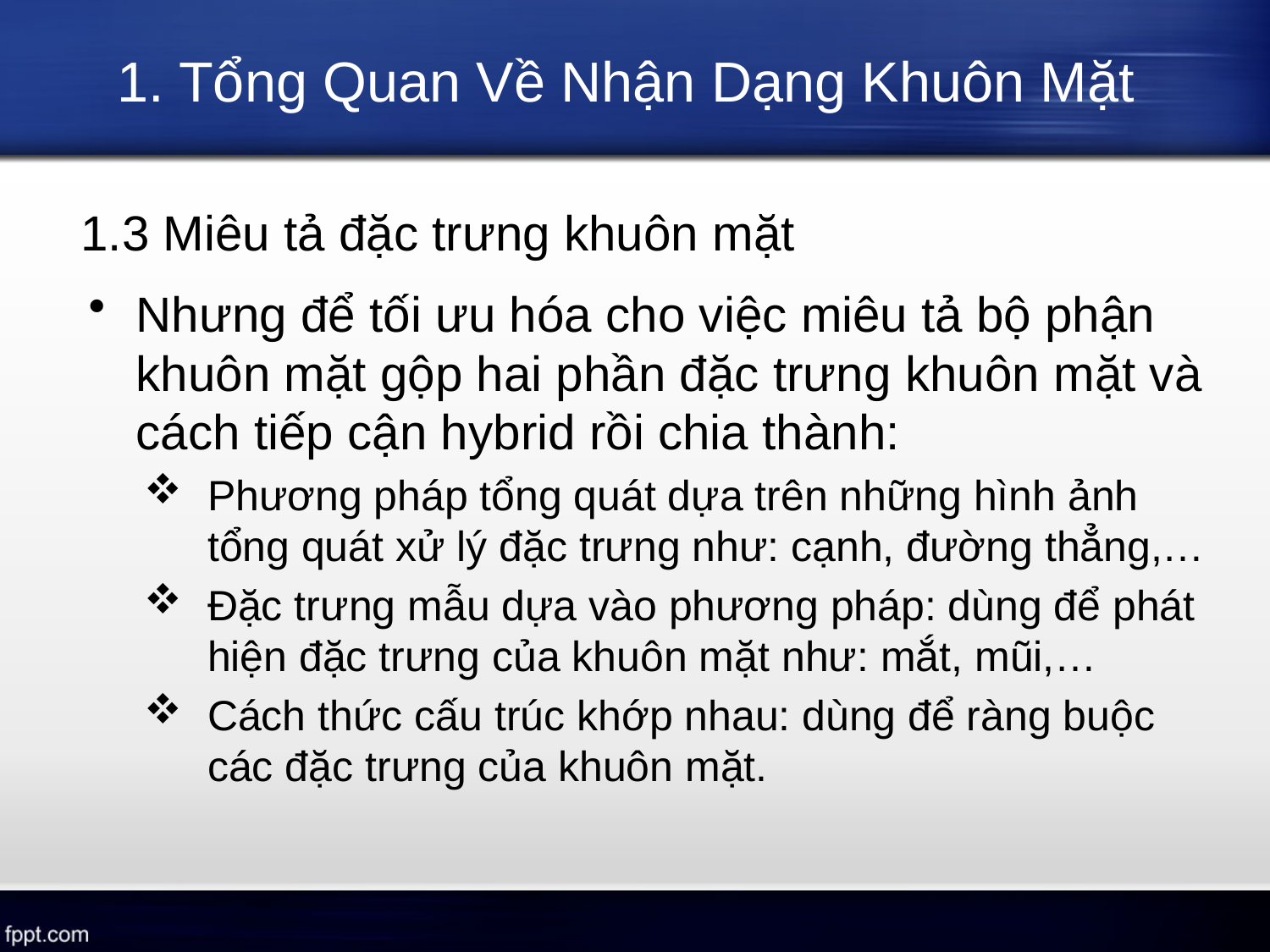

# 1. Tổng Quan Về Nhận Dạng Khuôn Mặt
1.3 Miêu tả đặc trưng khuôn mặt
Nhưng để tối ưu hóa cho việc miêu tả bộ phận khuôn mặt gộp hai phần đặc trưng khuôn mặt và cách tiếp cận hybrid rồi chia thành:
Phương pháp tổng quát dựa trên những hình ảnh tổng quát xử lý đặc trưng như: cạnh, đường thẳng,…
Đặc trưng mẫu dựa vào phương pháp: dùng để phát hiện đặc trưng của khuôn mặt như: mắt, mũi,…
Cách thức cấu trúc khớp nhau: dùng để ràng buộc các đặc trưng của khuôn mặt.